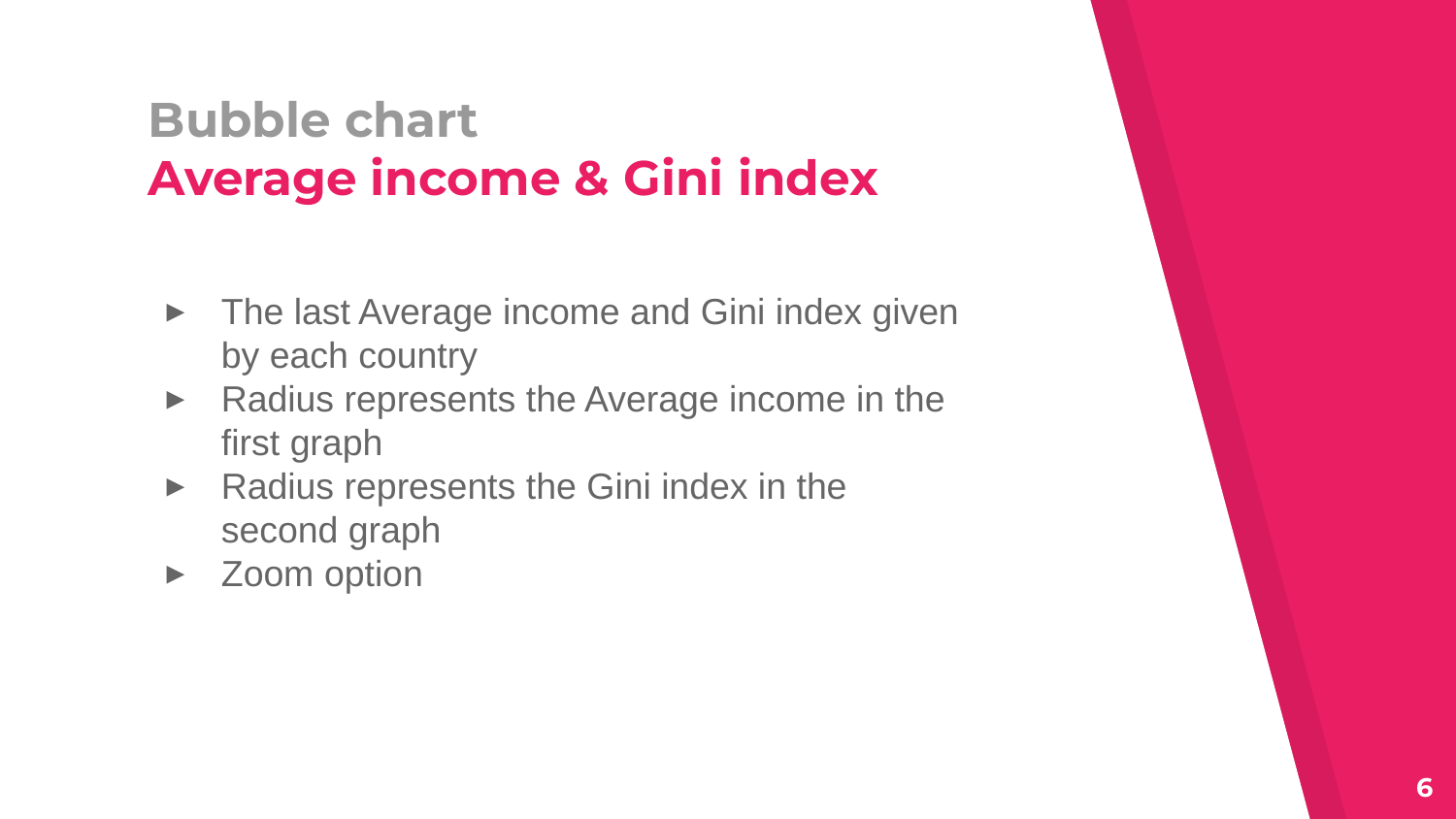

# Bubble chart
Average income & Gini index
The last Average income and Gini index given by each country
Radius represents the Average income in the first graph
Radius represents the Gini index in the second graph
Zoom option
6